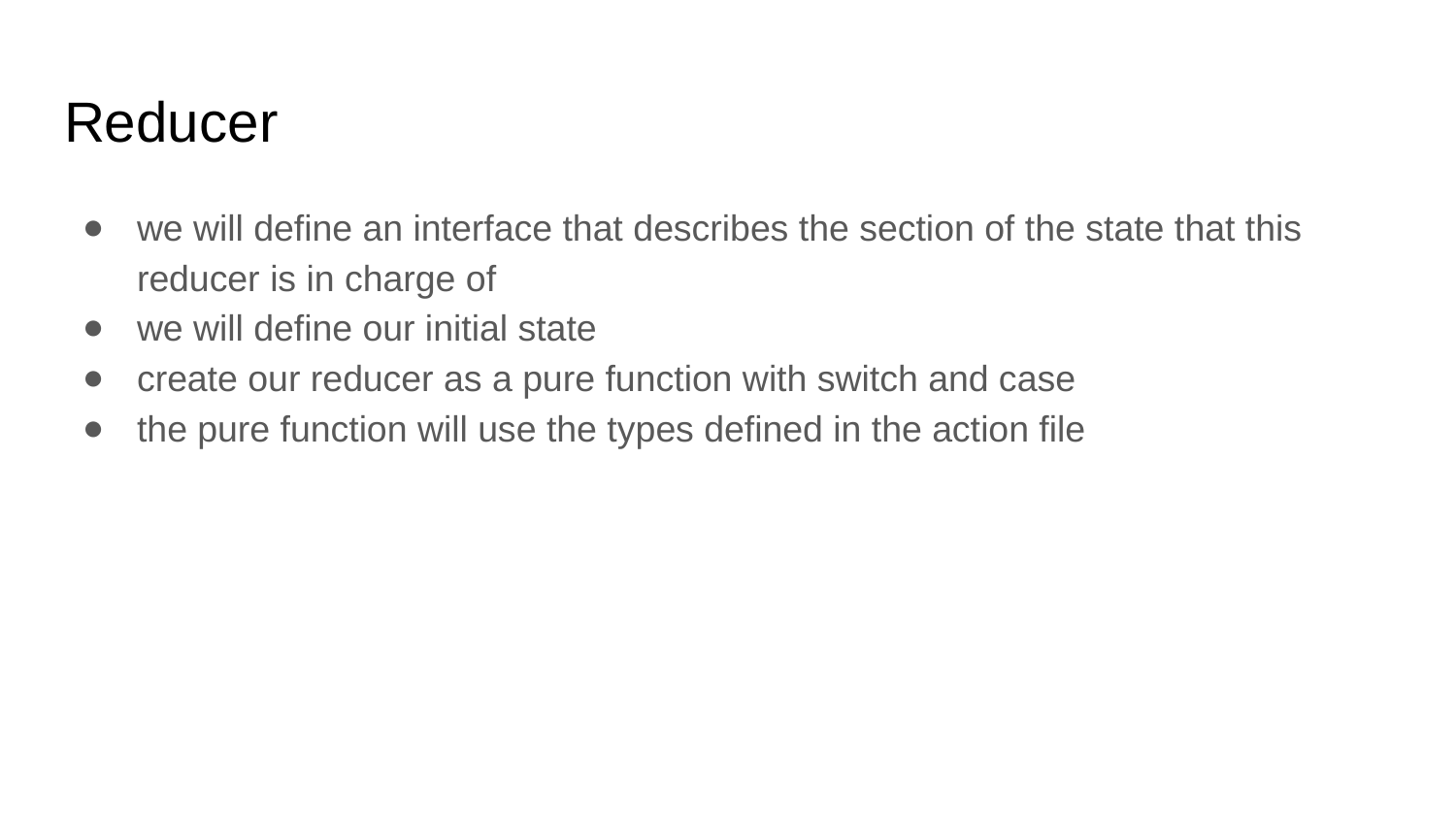

# Reducer
we will define an interface that describes the section of the state that this reducer is in charge of
we will define our initial state
create our reducer as a pure function with switch and case
the pure function will use the types defined in the action file